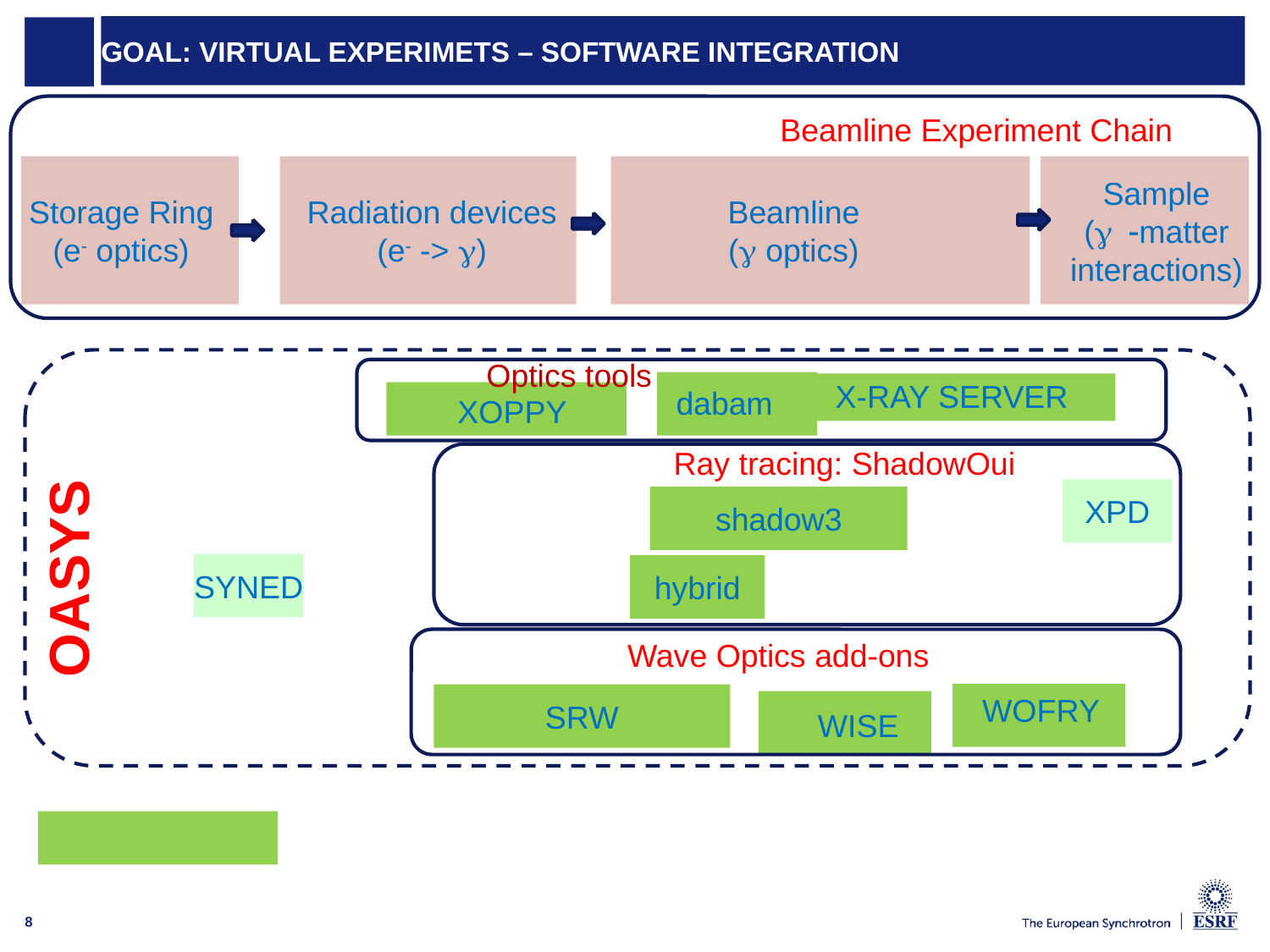

# GOAL: VIRTUAL EXPERIMETS – software integration

Beamline Experiment Chain

Storage Ring
(e- optics)

Radiation devices
(e- -> γ)

Beamline
(γ optics)

Sample
(γ −matter interactions)

Optics tools

dabam

X-RAY SERVER

XOPPY
Ray tracing: ShadowOui

XPD

shadow3
OASYS

SYNED

hybrid

Wave Optics add-ons

SRW
WOFRY

WISE

8